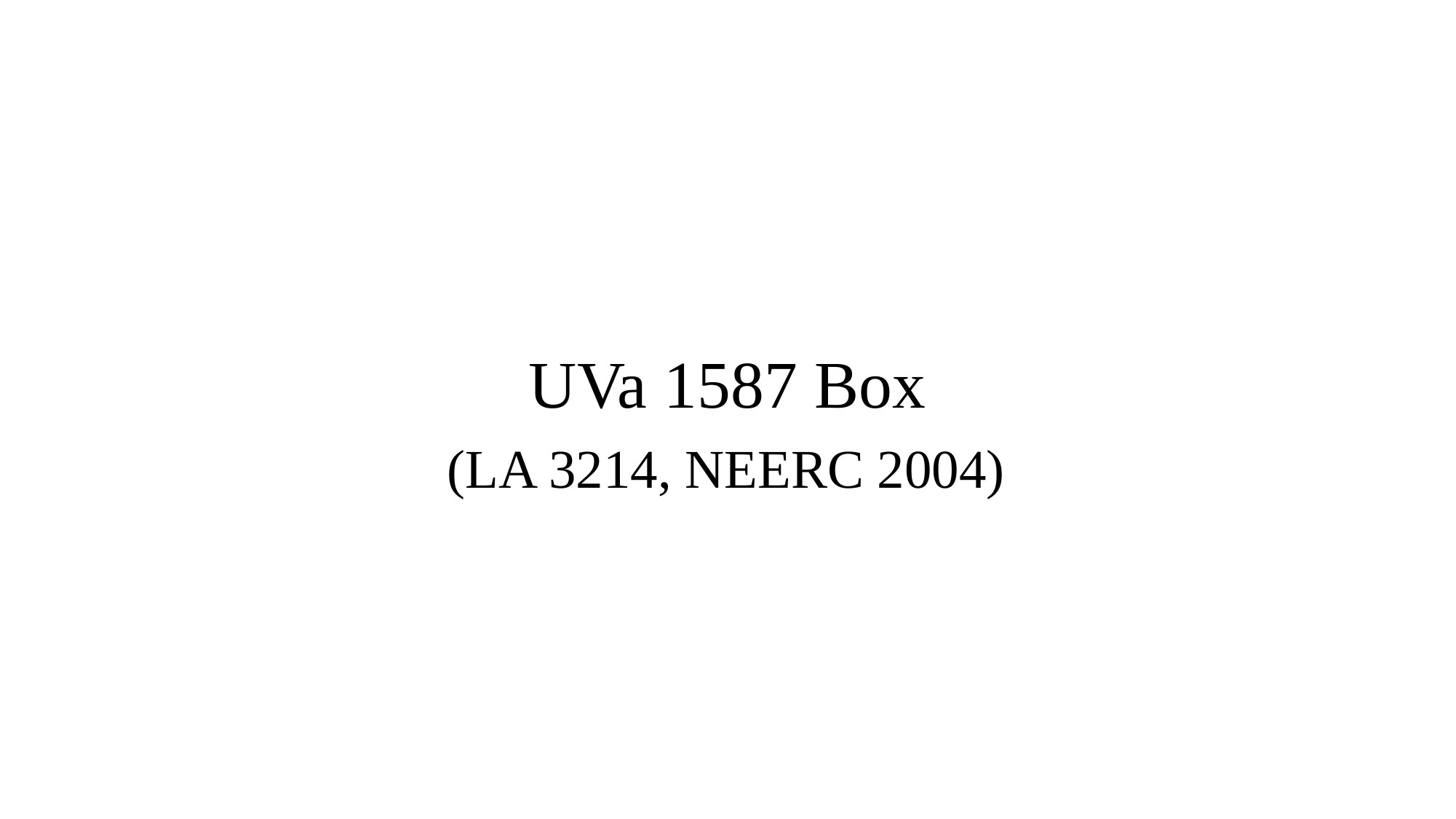

# UVa 1587 Box
(LA 3214, NEERC 2004)